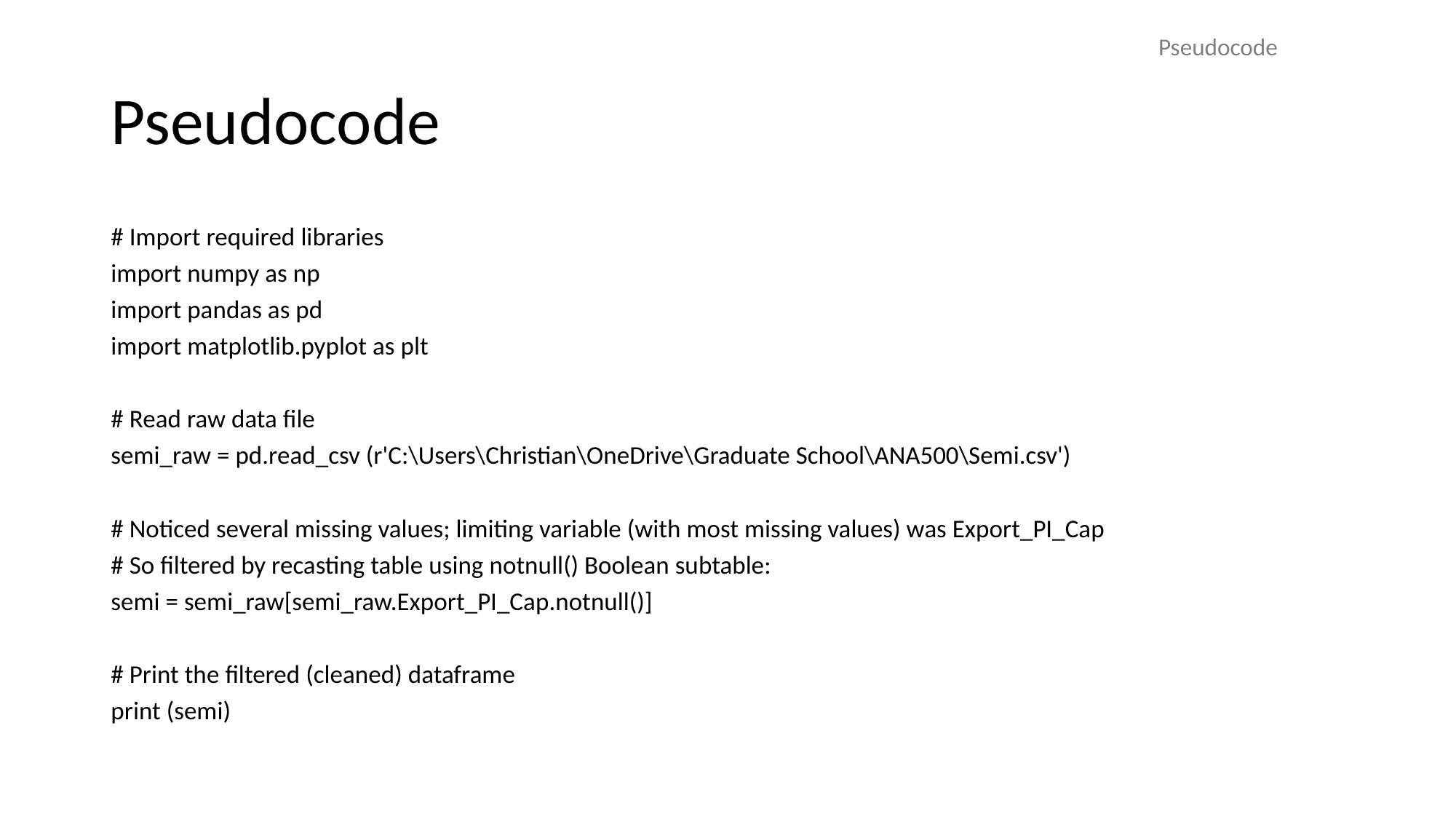

Pseudocode
# Pseudocode
# Import required libraries
import numpy as np
import pandas as pd
import matplotlib.pyplot as plt

# Read raw data file
semi_raw = pd.read_csv (r'C:\Users\Christian\OneDrive\Graduate School\ANA500\Semi.csv')

# Noticed several missing values; limiting variable (with most missing values) was Export_PI_Cap
# So filtered by recasting table using notnull() Boolean subtable:
semi = semi_raw[semi_raw.Export_PI_Cap.notnull()]

# Print the filtered (cleaned) dataframe
print (semi)